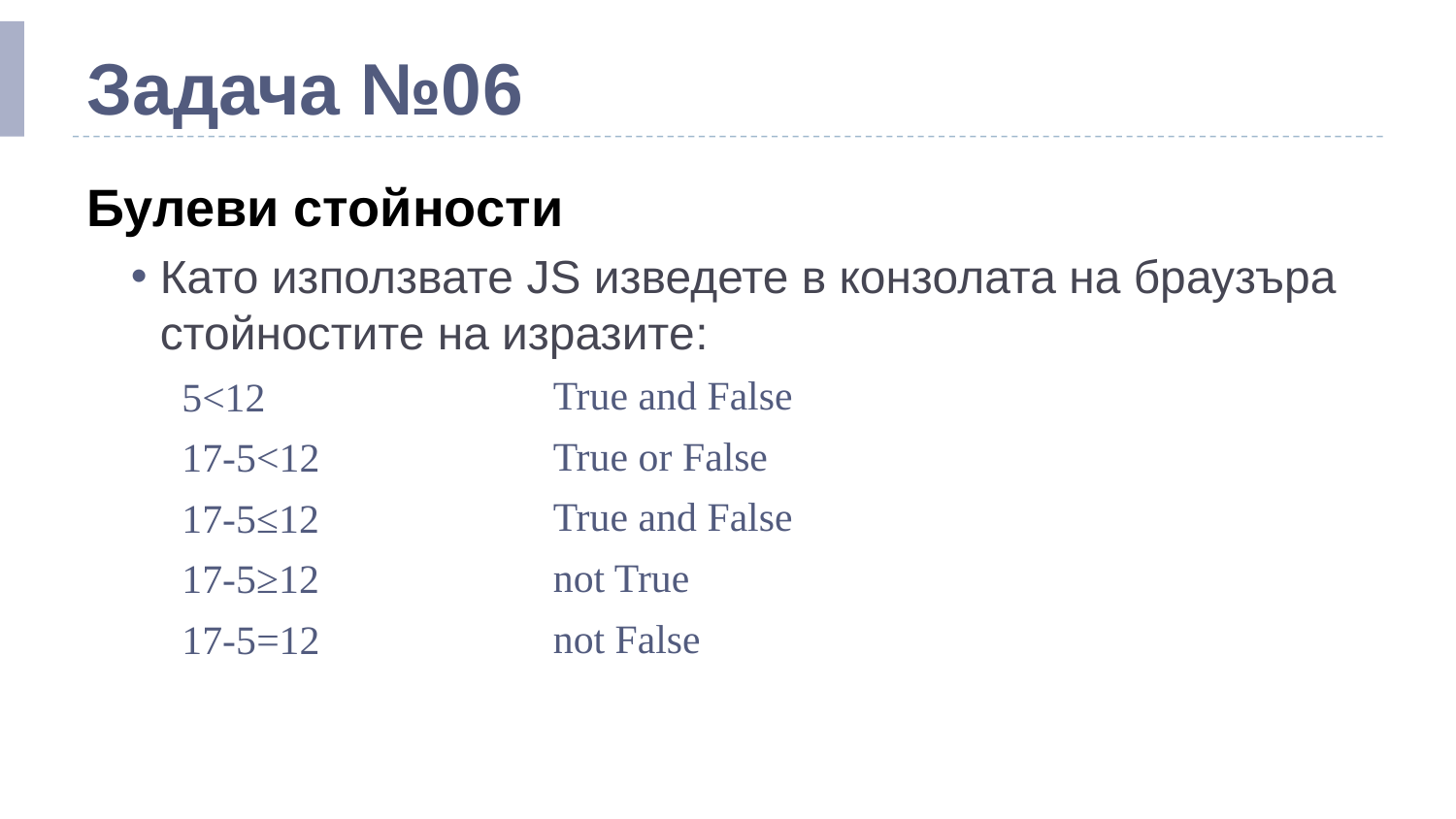

# Задача №06
Булеви стойности
Като използвате JS изведете в конзолата на браузъра стойностите на изразите:
5<12
17-5<12
17-5≤12
17-5≥12
17-5=12

True and False
True or False
True and False
not True
not False